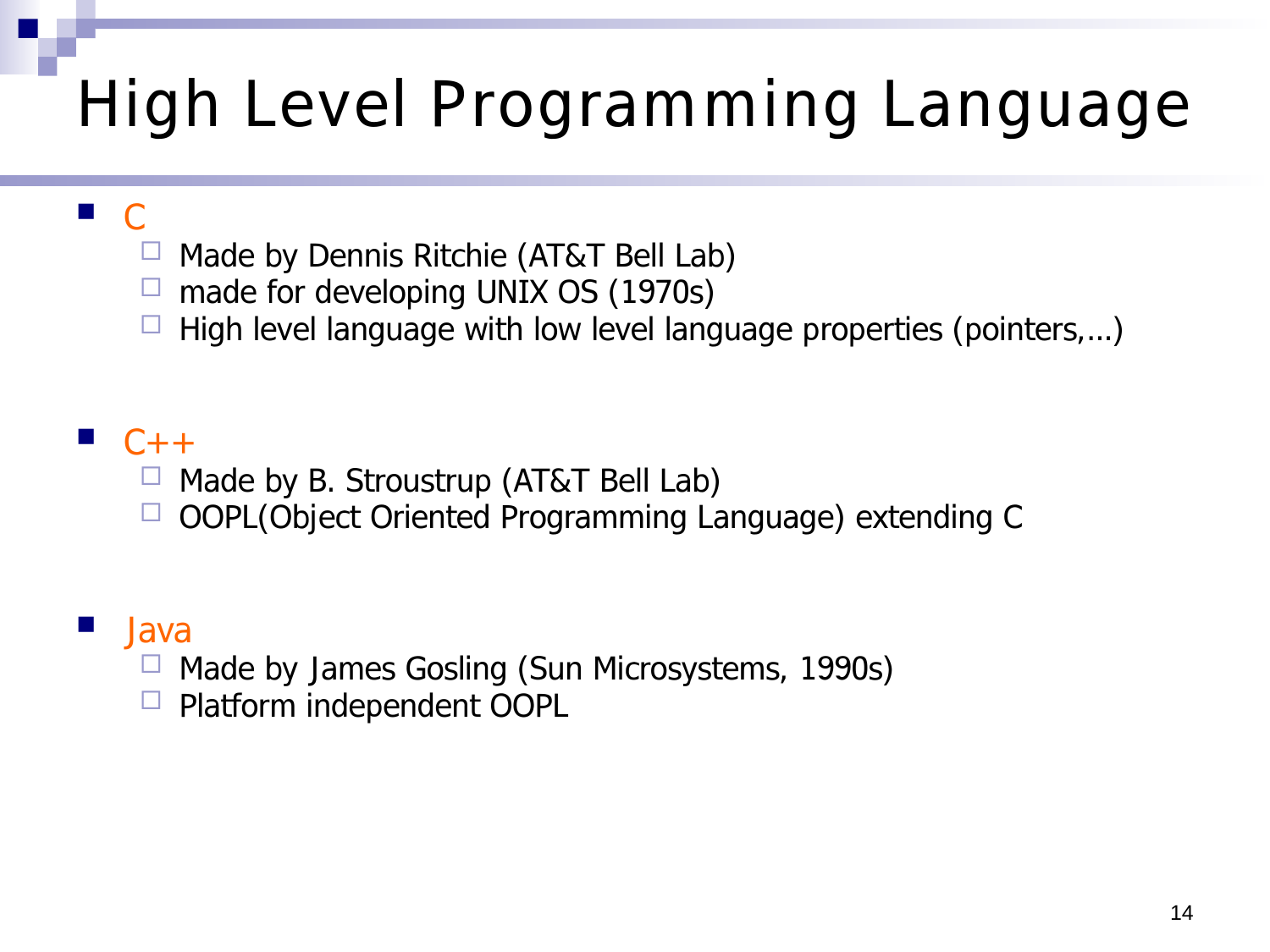

14
# High Level Programming Language
C
Made by Dennis Ritchie (AT&T Bell Lab)
made for developing UNIX OS (1970s)
High level language with low level language properties (pointers,…)

C++
Made by B. Stroustrup (AT&T Bell Lab)
OOPL(Object Oriented Programming Language) extending C

Java
Made by James Gosling (Sun Microsystems, 1990s)
Platform independent OOPL